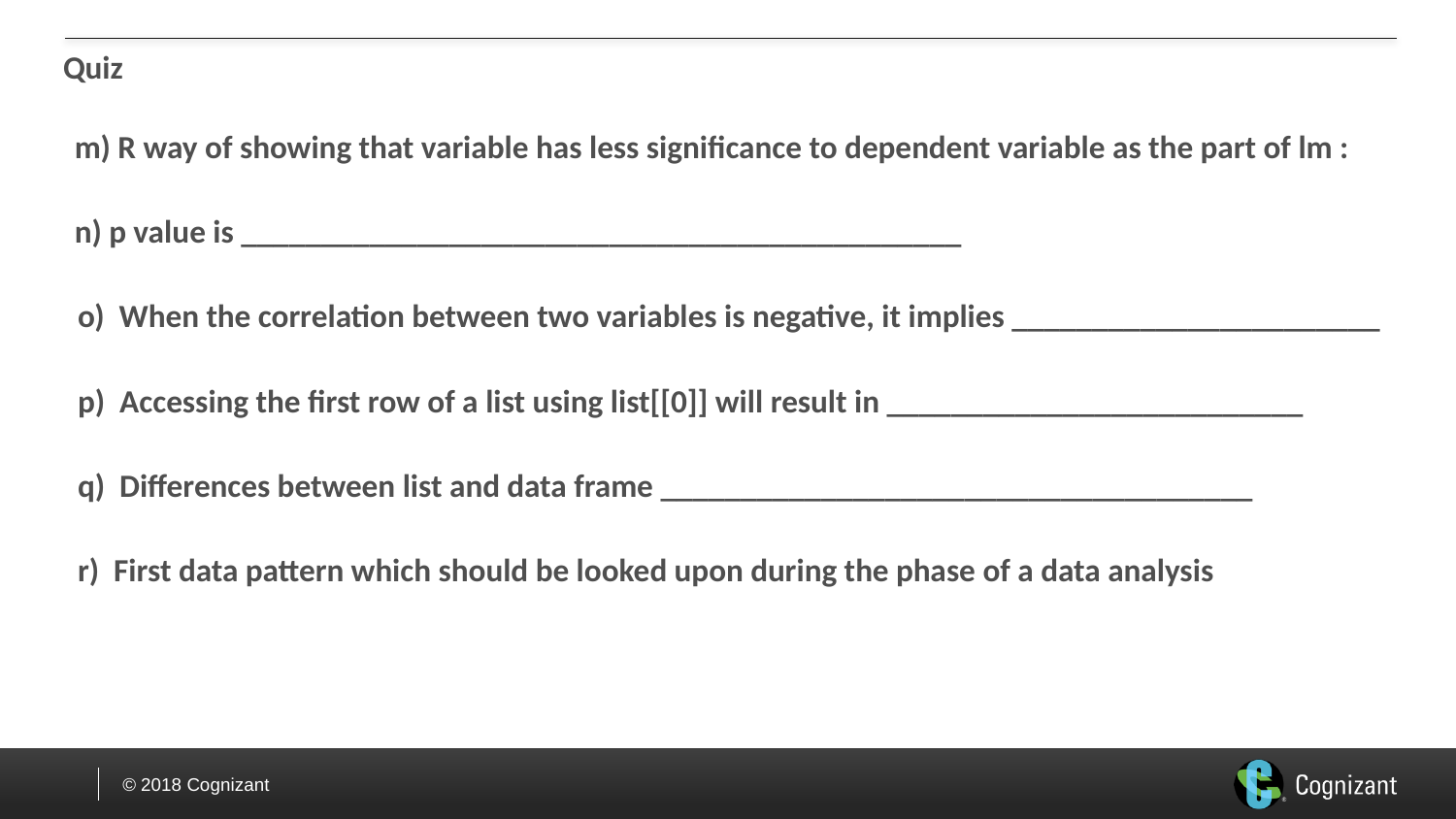

# Quiz
m) R way of showing that variable has less significance to dependent variable as the part of lm :
n) p value is _____________________________________________
o)  When the correlation between two variables is negative, it implies _______________________
p)  Accessing the first row of a list using list[[0]] will result in __________________________
q)  Differences between list and data frame _____________________________________
r)  First data pattern which should be looked upon during the phase of a data analysis